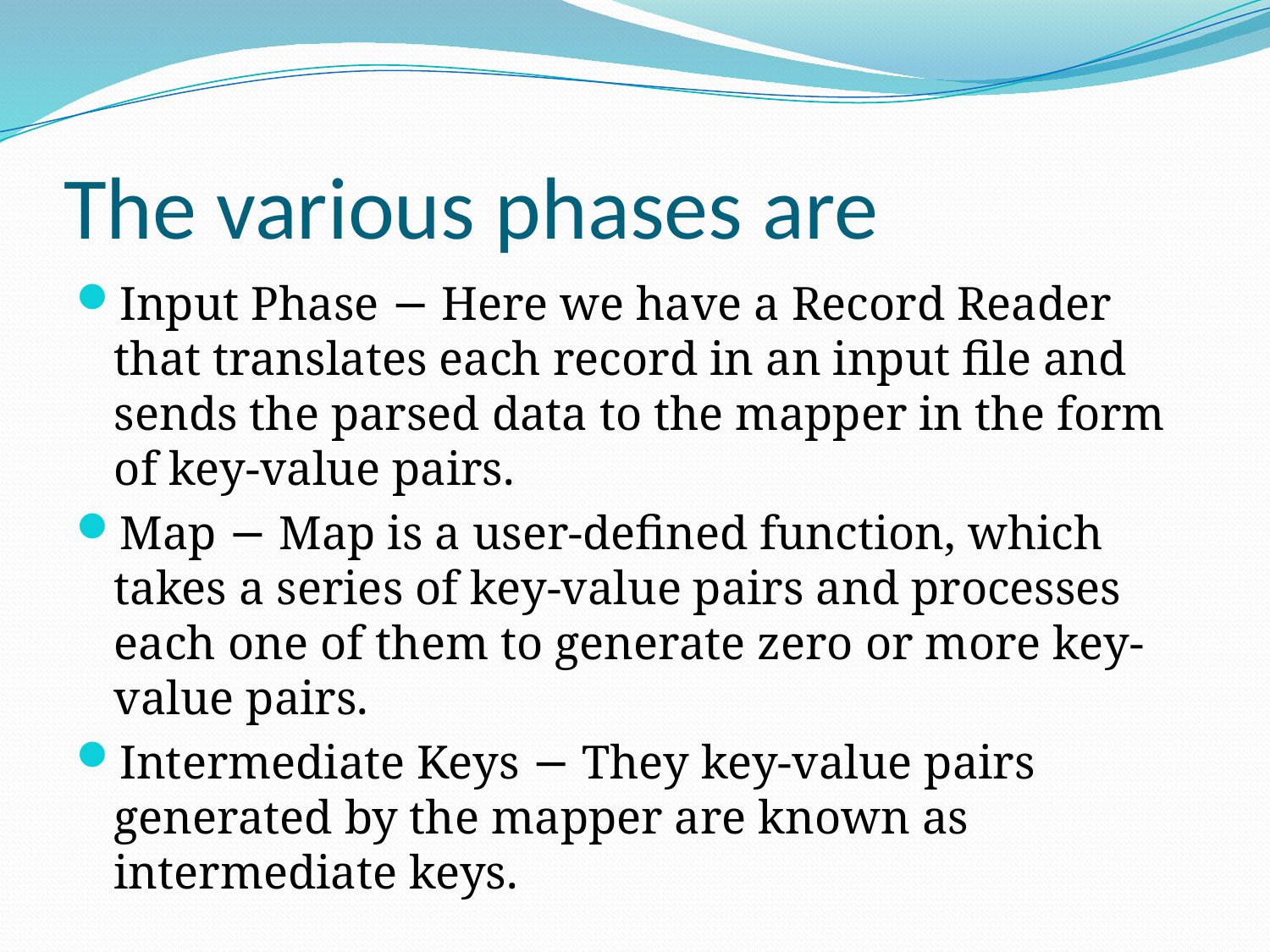

# The various phases are
Input Phase − Here we have a Record Reader that translates each record in an input file and sends the parsed data to the mapper in the form of key-value pairs.
Map − Map is a user-defined function, which takes a series of key-value pairs and processes each one of them to generate zero or more key-value pairs.
Intermediate Keys − They key-value pairs generated by the mapper are known as intermediate keys.